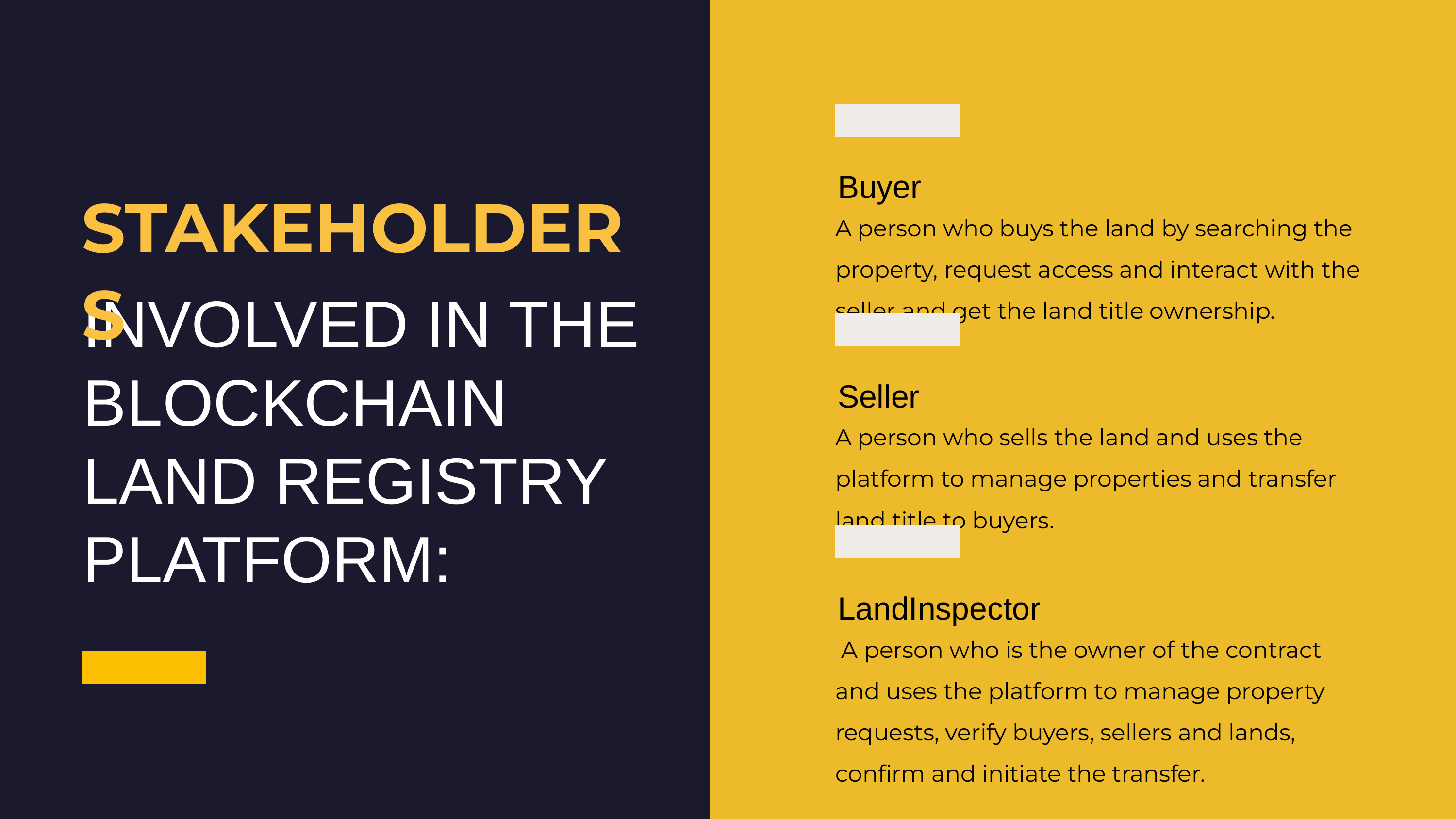

Buyer
STAKEHOLDERS
A person who buys the land by searching the property, request access and interact with the seller and get the land title ownership.
INVOLVED IN THE BLOCKCHAIN LAND REGISTRY PLATFORM:

Seller
A person who sells the land and uses the platform to manage properties and transfer land title to buyers.

LandInspector
 A person who is the owner of the contract  and uses the platform to manage property requests, verify buyers, sellers and lands, confirm and initiate the transfer.